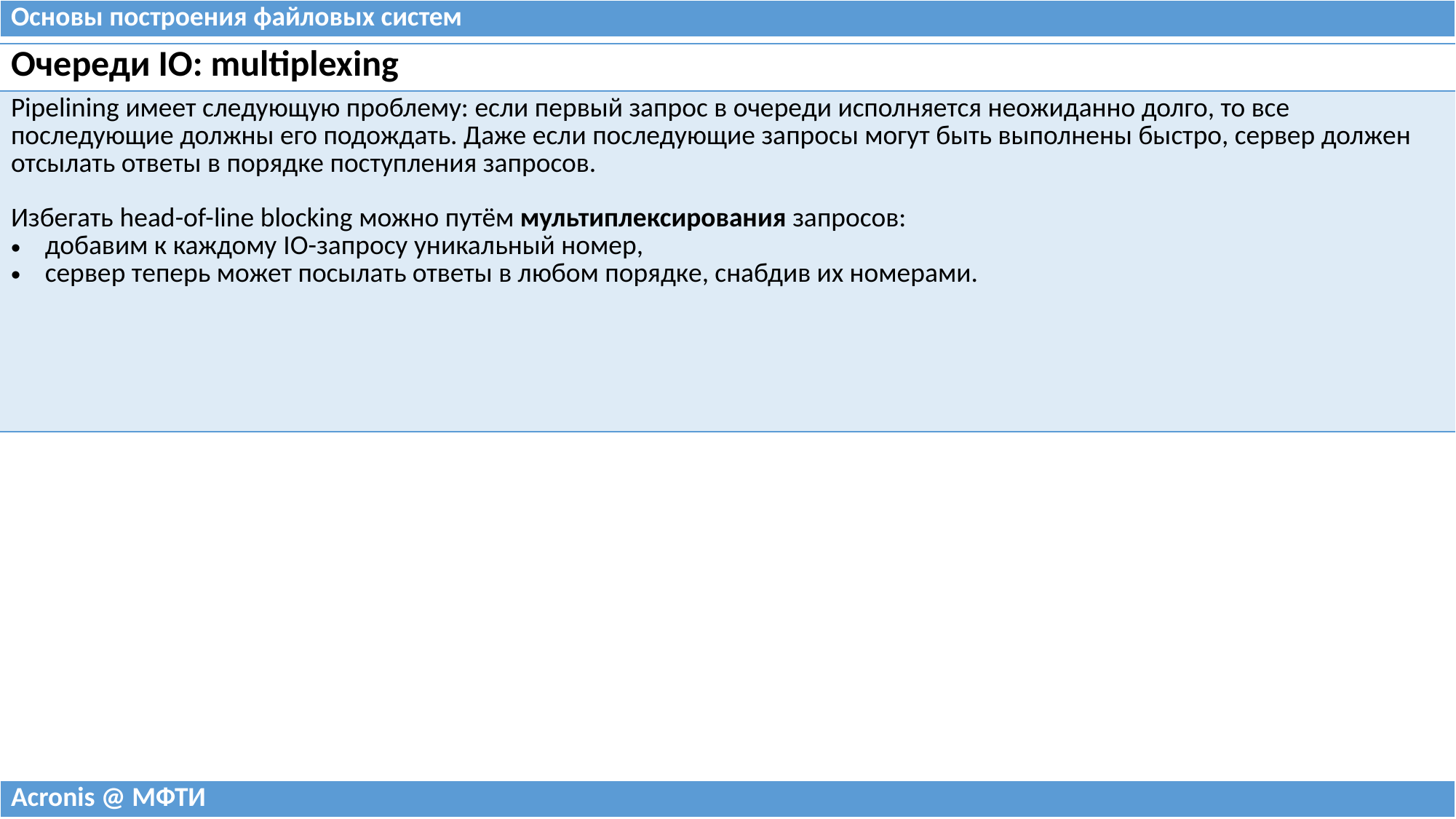

| Основы построения файловых систем |
| --- |
| Очереди IO: multiplexing |
| --- |
| Pipelining имеет следующую проблему: если первый запрос в очереди исполняется неожиданно долго, то все последующие должны его подождать. Даже если последующие запросы могут быть выполнены быстро, сервер должен отсылать ответы в порядке поступления запросов. Избегать head-of-line blocking можно путём мультиплексирования запросов: добавим к каждому IO-запросу уникальный номер, сервер теперь может посылать ответы в любом порядке, снабдив их номерами. |
| Acronis @ МФТИ |
| --- |